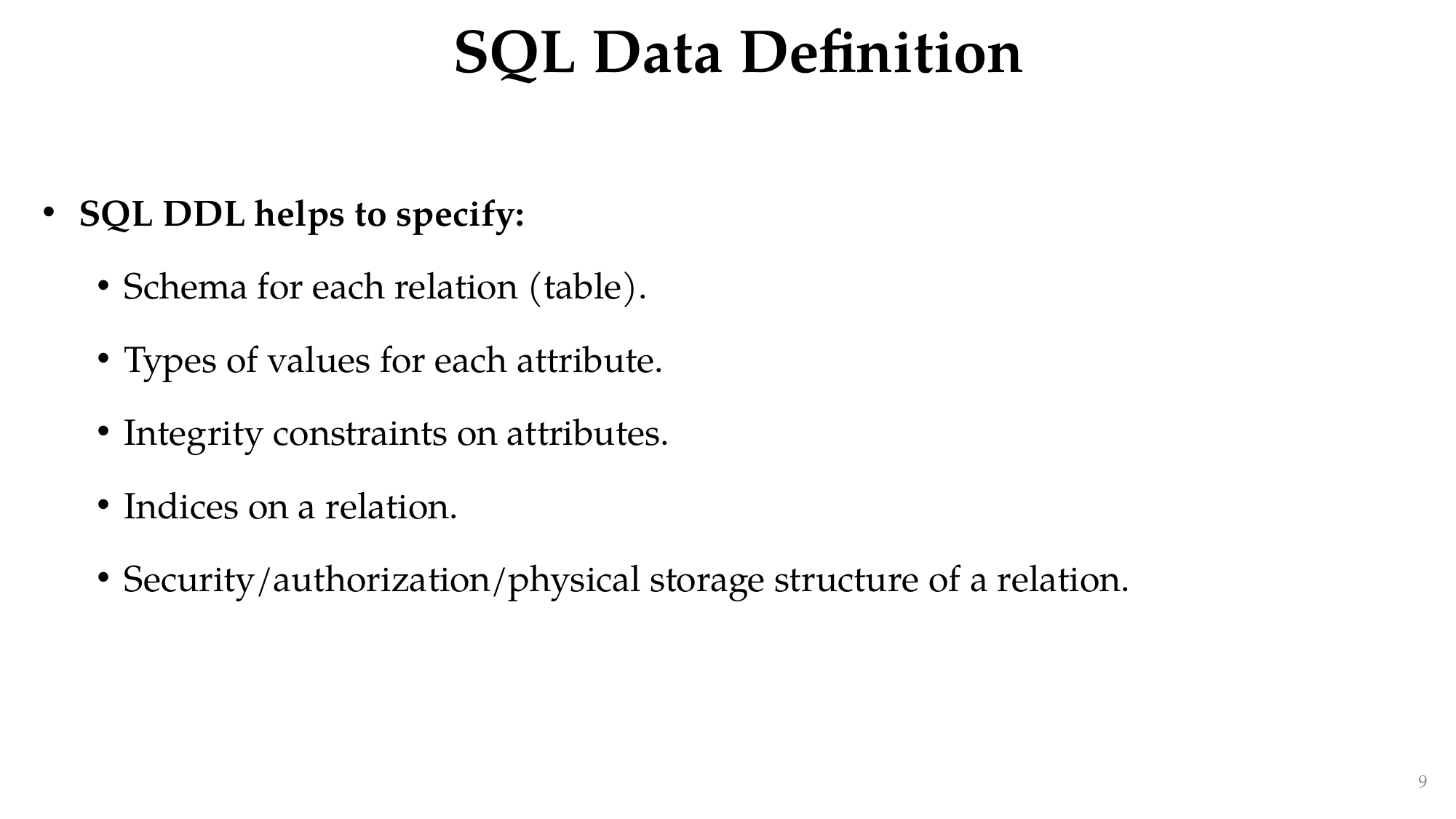

# SQL Data Definition
 SQL DDL helps to specify:
Schema for each relation (table).
Types of values for each attribute.
Integrity constraints on attributes.
Indices on a relation.
Security/authorization/physical storage structure of a relation.

9